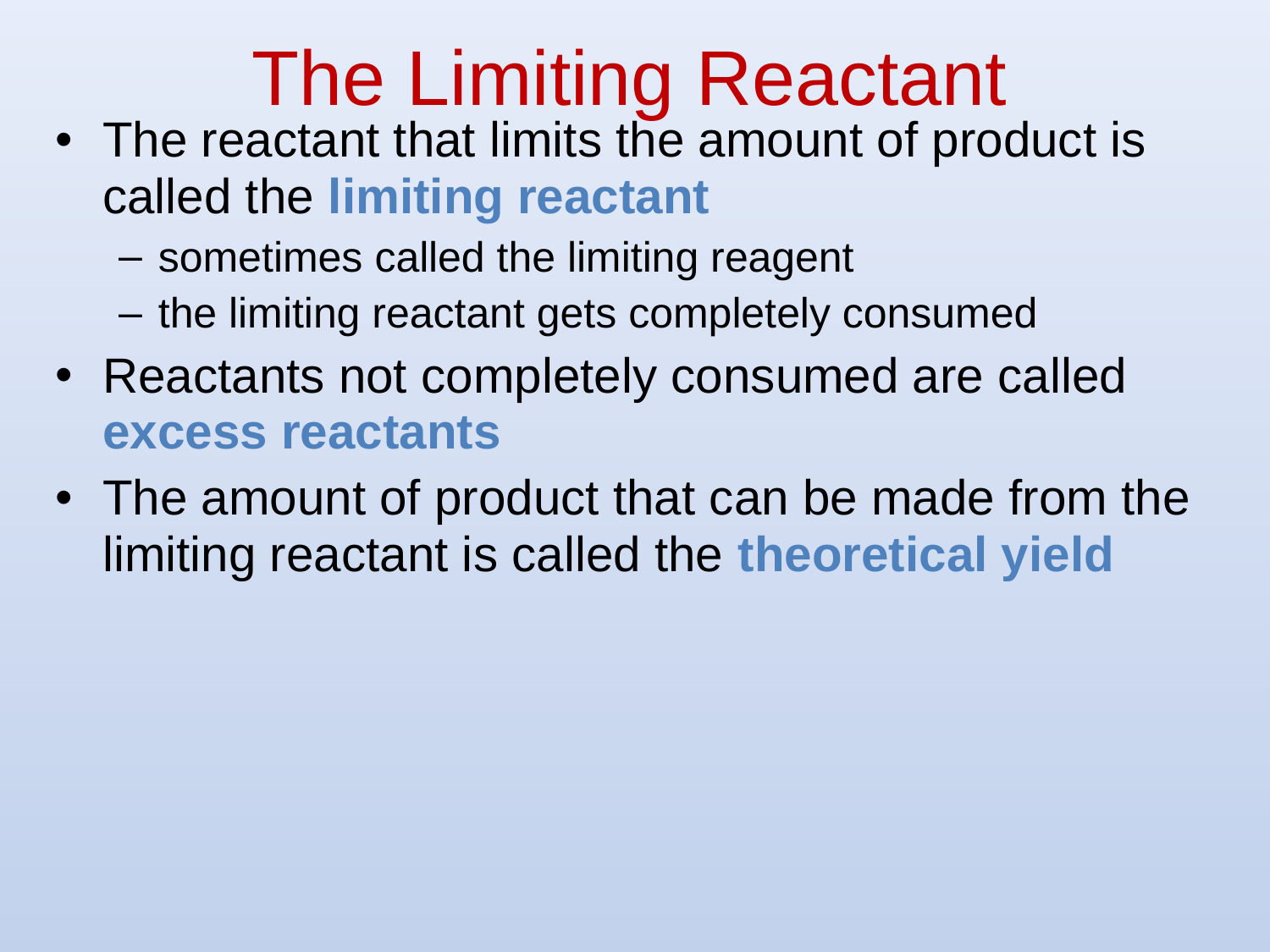

# The Limiting Reactant
The reactant that limits the amount of product is called the limiting reactant
sometimes called the limiting reagent
the limiting reactant gets completely consumed
Reactants not completely consumed are called excess reactants
The amount of product that can be made from the limiting reactant is called the theoretical yield